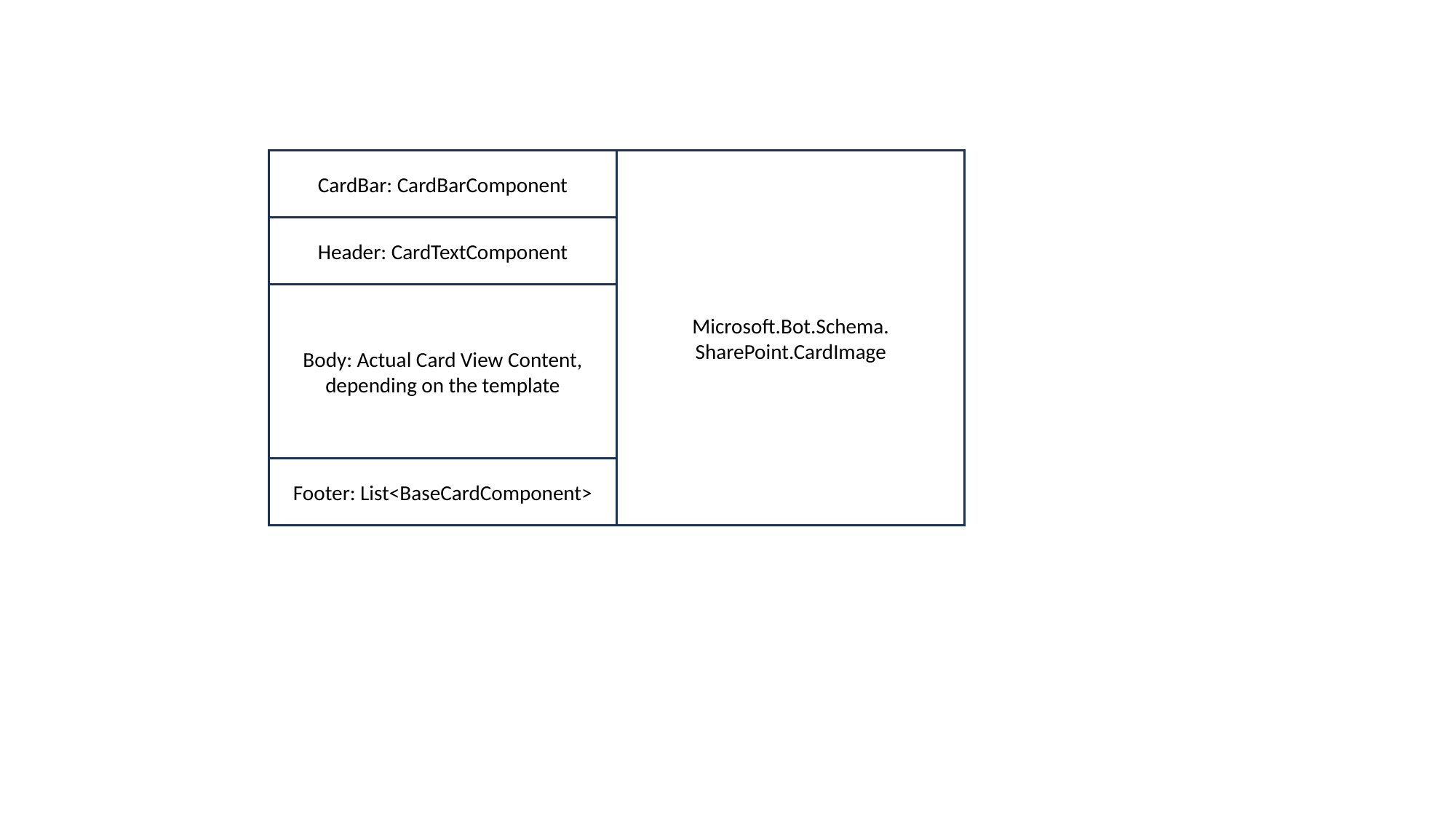

Microsoft.Bot.Schema.
SharePoint.CardImage

CardBar: CardBarComponent
Microsoft.Bot.Schema.SharePoint.CardImage
Header: CardTextComponent
Body: Actual Card View Content, depending on the template
Footer: List<BaseCardComponent>